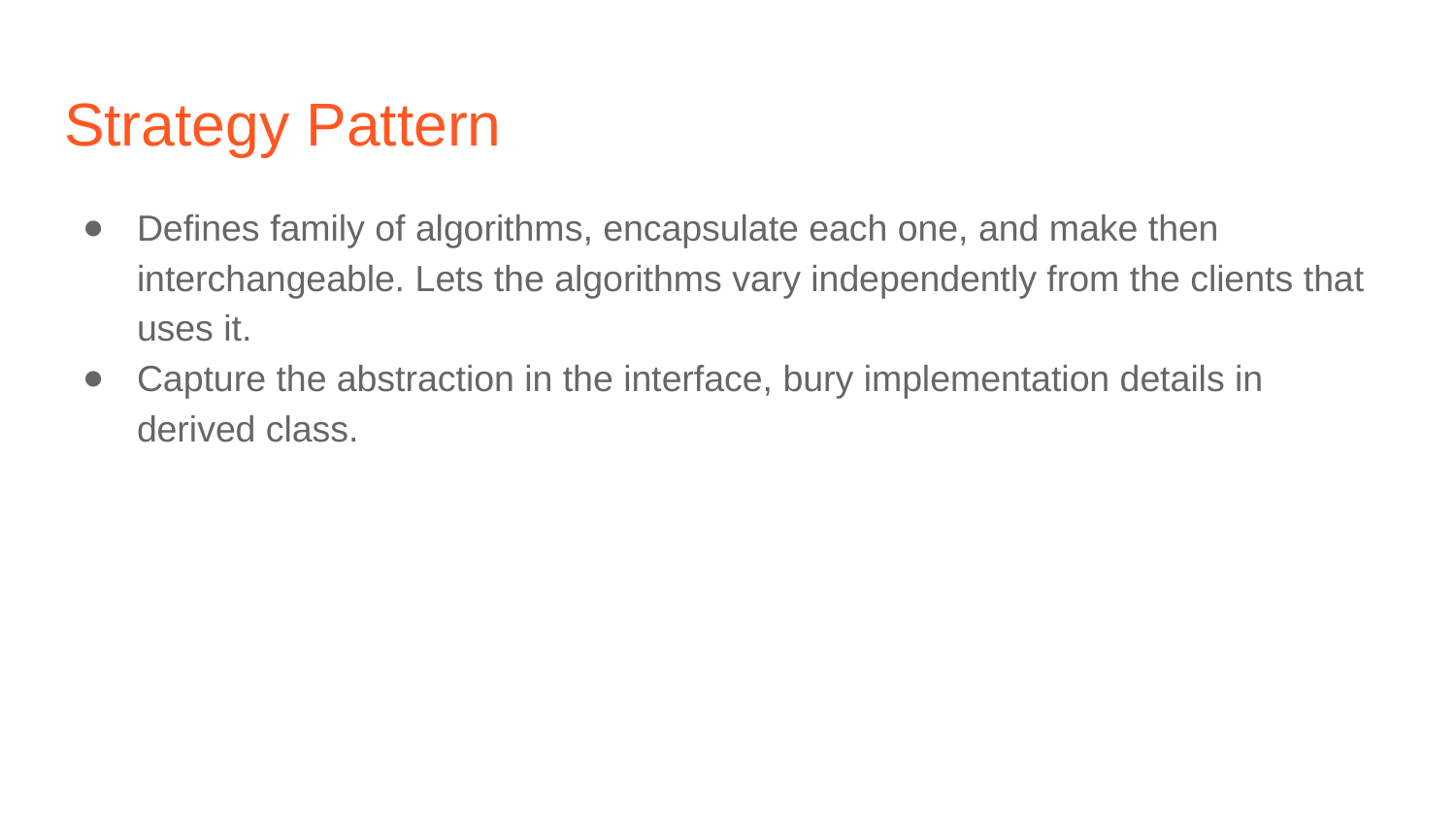

# Strategy Pattern
Defines family of algorithms, encapsulate each one, and make then interchangeable. Lets the algorithms vary independently from the clients that uses it.
Capture the abstraction in the interface, bury implementation details in derived class.